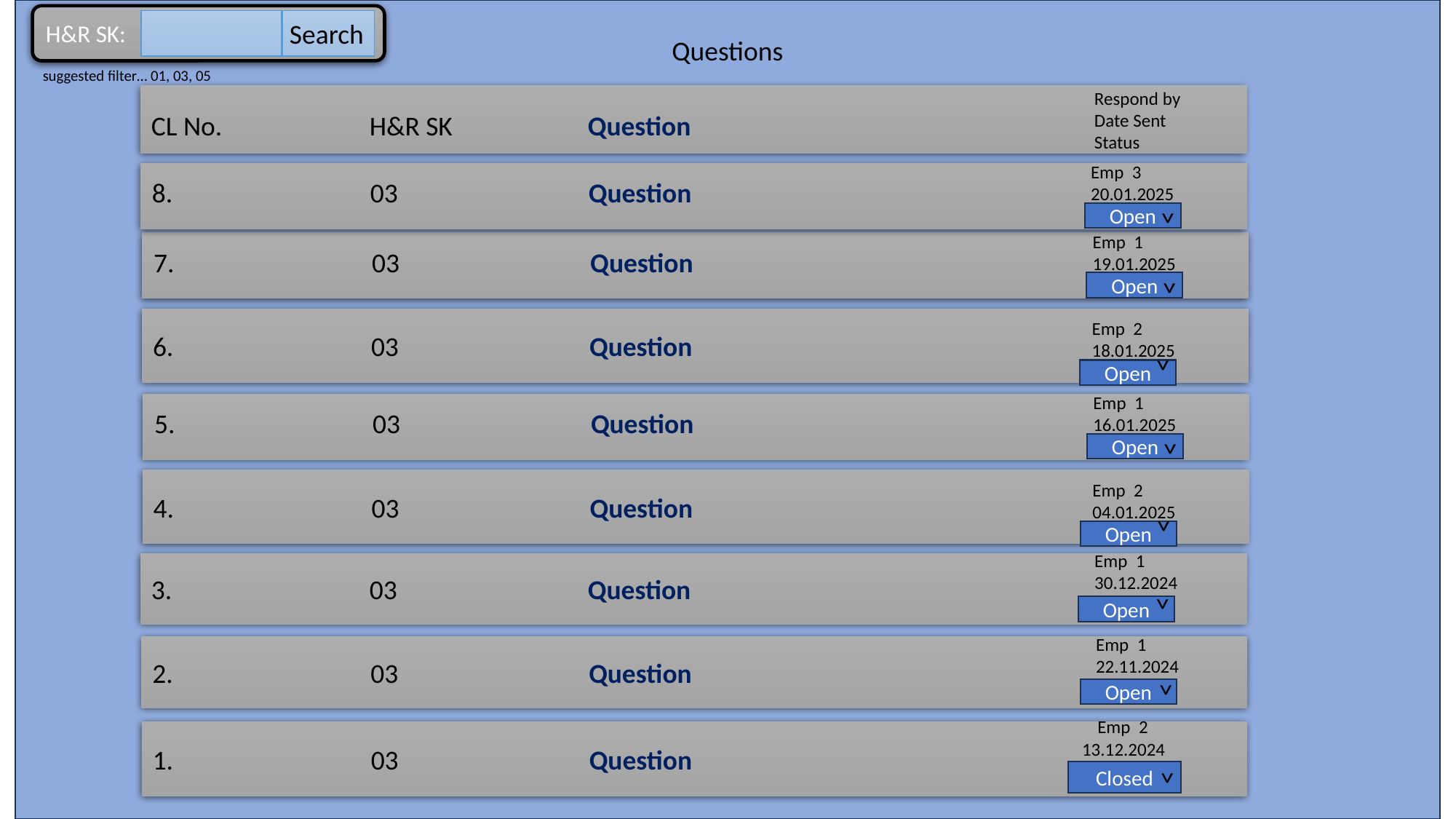

H&R SK:
Search
Questions
suggested filter… 01, 03, 05
Respond by
Date Sent
Status

CL No.		H&R SK		Question
Emp  3
20.01.2025

8.		03		Question
^
Open
Emp  1
19.01.2025

7.		03		Question
^
Open
6.		03		Question
Emp  2
18.01.2025
^
Open
Emp  1
16.01.2025

5.		03		Question
^
Open
4.		03		Question
Emp  2
04.01.2025
^
Open
Emp  1
30.12.2024
3.		03		Question
^
Open
Emp  1
22.11.2024
2.		03		Question
^
Open
Emp  2
1.		03		Question
13.12.2024
^
Closed